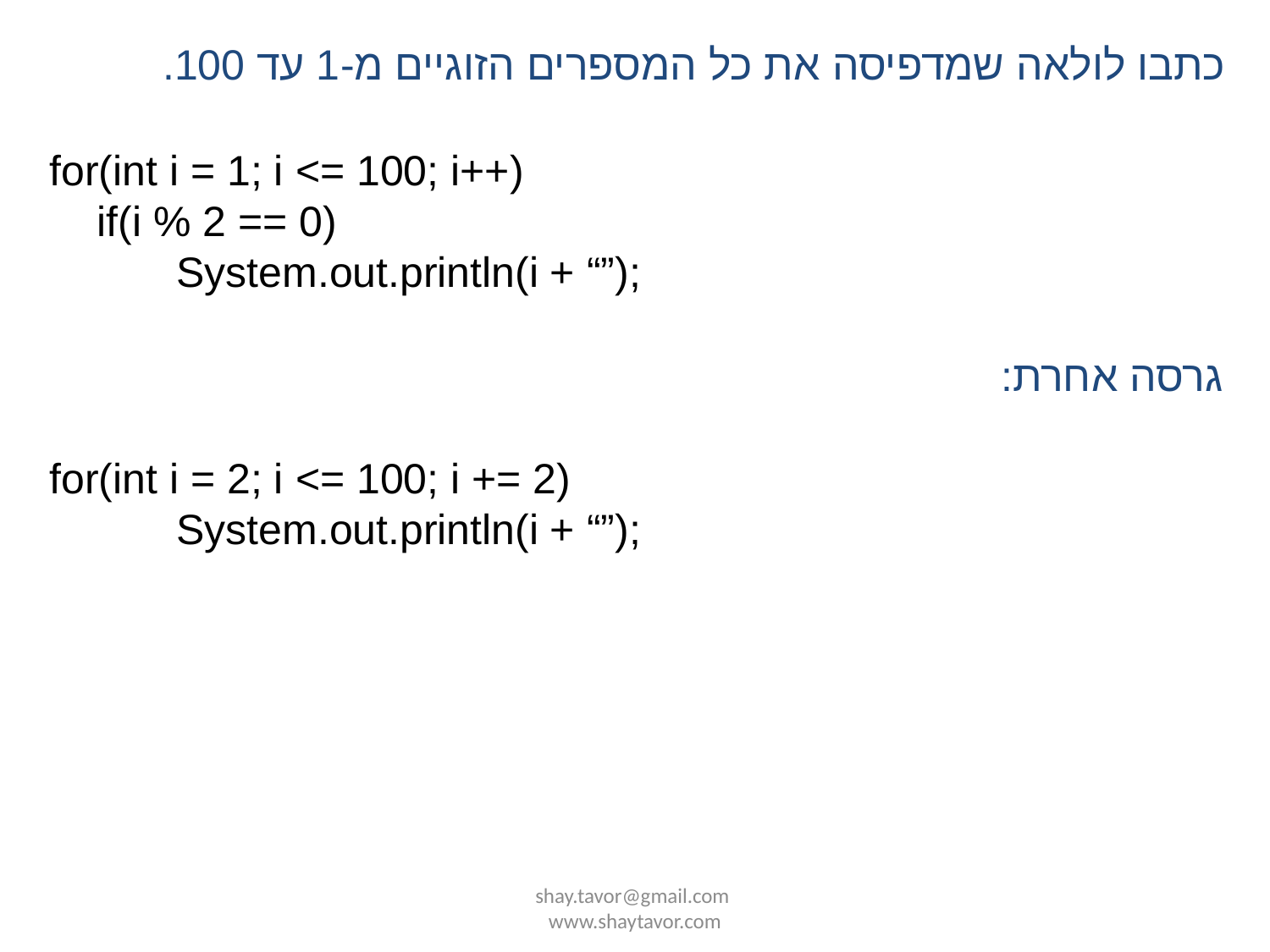

כתבו לולאה שמדפיסה את כל המספרים הזוגיים מ-1 עד 100.
for(int i = 1; i <= 100; i++)
    if(i % 2 == 0)
	System.out.println(i + “”);
גרסה אחרת:
for(int i = 2; i <= 100; i += 2)
	System.out.println(i + “”);
shay.tavor@gmail.com  www.shaytavor.com